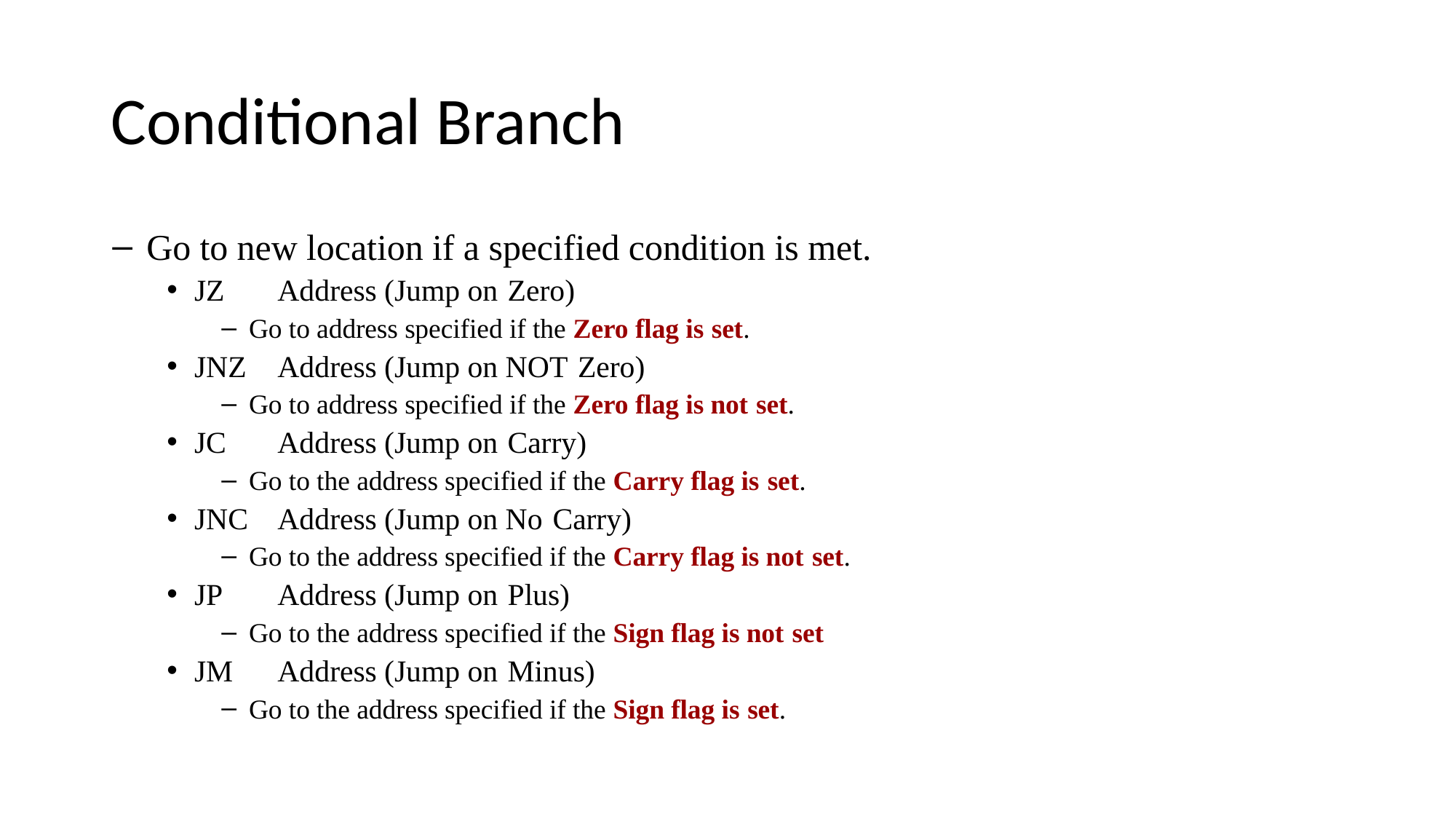

# Conditional Branch
Go to new location if a specified condition is met.
JZ	Address (Jump on Zero)
Go to address specified if the Zero flag is set.
JNZ	Address (Jump on NOT Zero)
Go to address specified if the Zero flag is not set.
JC	Address (Jump on Carry)
Go to the address specified if the Carry flag is set.
JNC	Address (Jump on No Carry)
Go to the address specified if the Carry flag is not set.
JP	Address (Jump on Plus)
Go to the address specified if the Sign flag is not set
JM	Address (Jump on Minus)
Go to the address specified if the Sign flag is set.